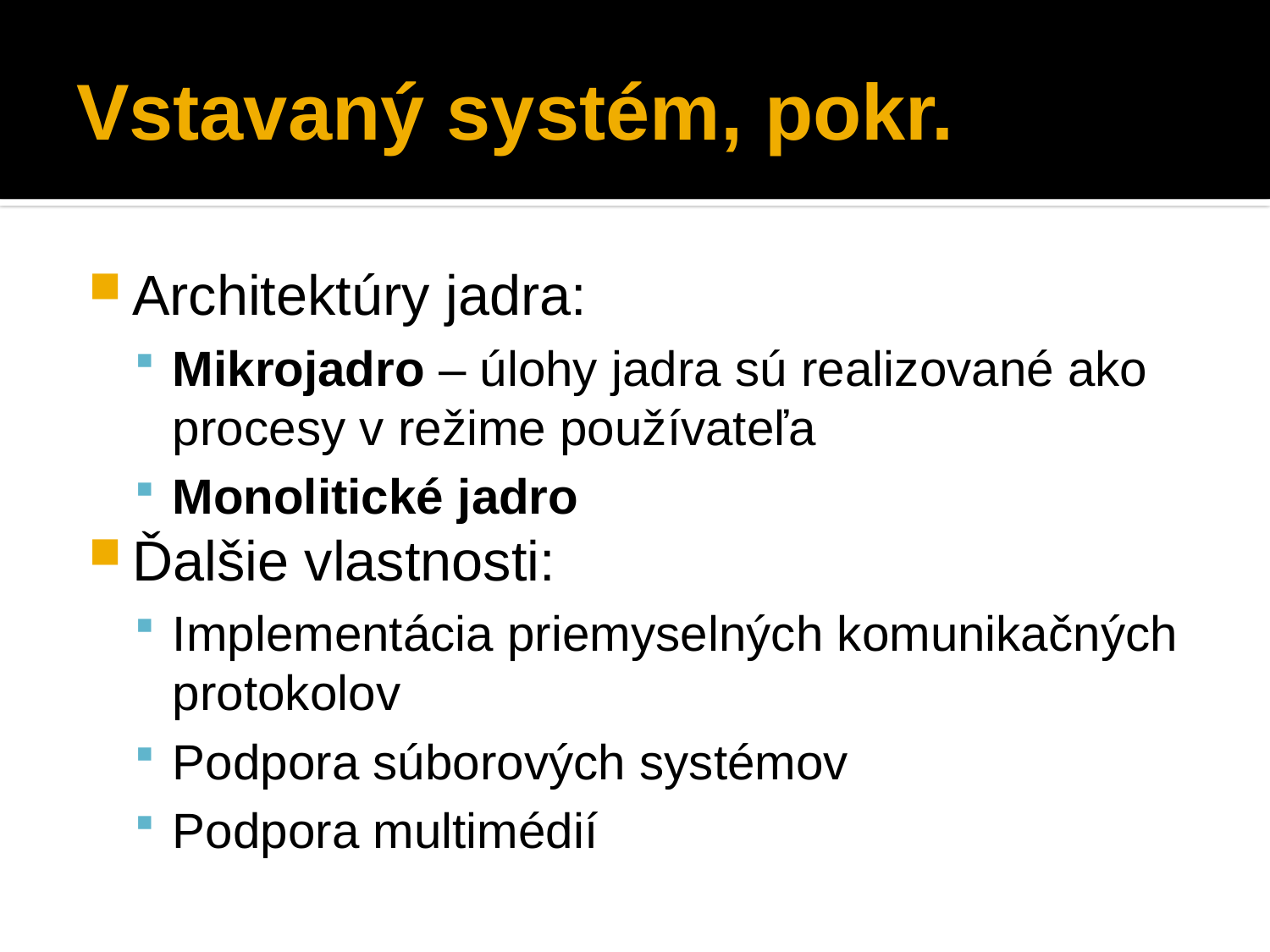

# Vstavaný systém, pokr.
Architektúry jadra:
Mikrojadro – úlohy jadra sú realizované ako procesy v režime používateľa
Monolitické jadro
Ďalšie vlastnosti:
Implementácia priemyselných komunikačných protokolov
Podpora súborových systémov
Podpora multimédií